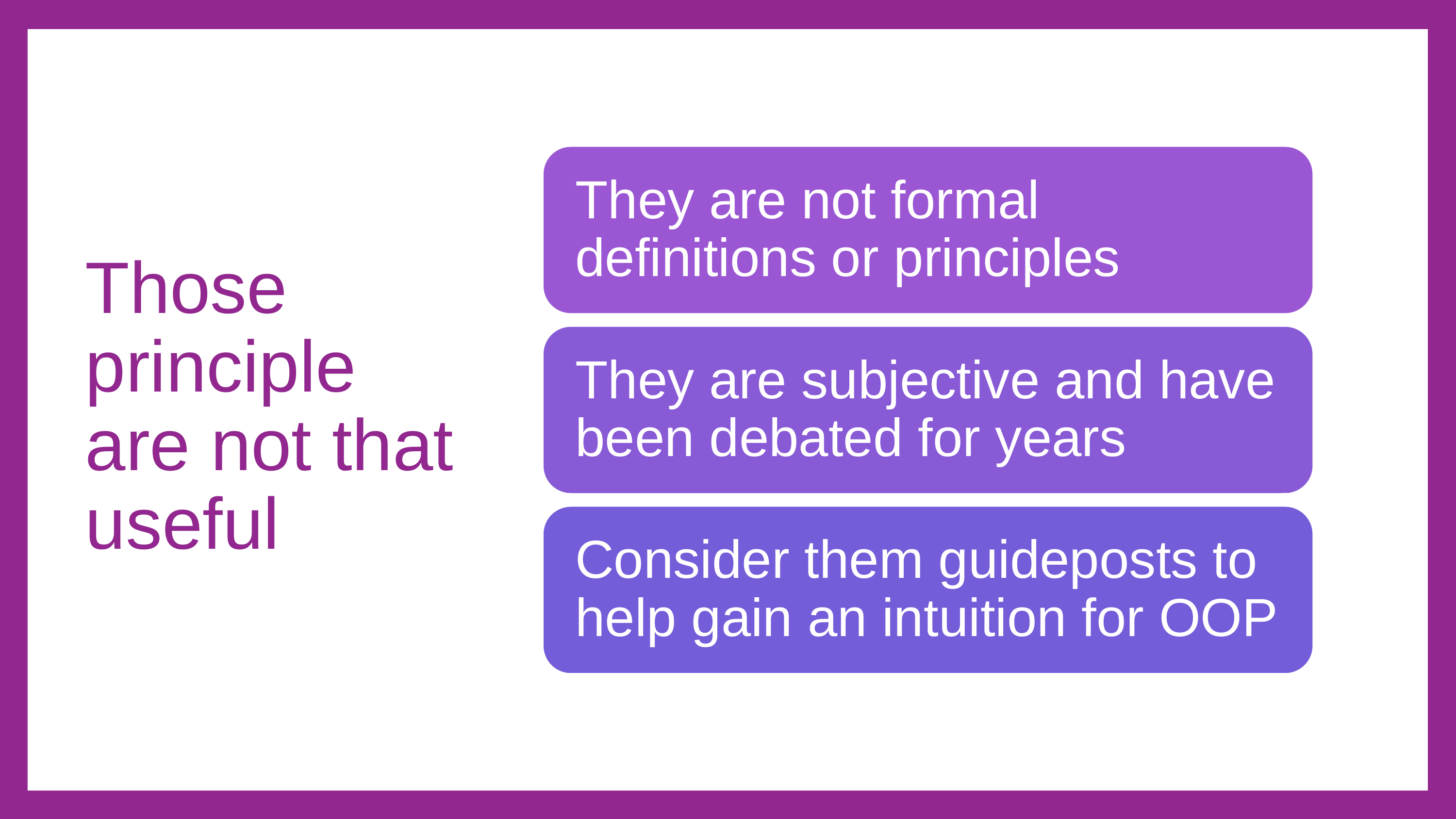

# Those principle are not that useful
They are not formal definitions or principles
They are subjective and have been debated for years
Consider them guideposts to help gain an intuition for OOP